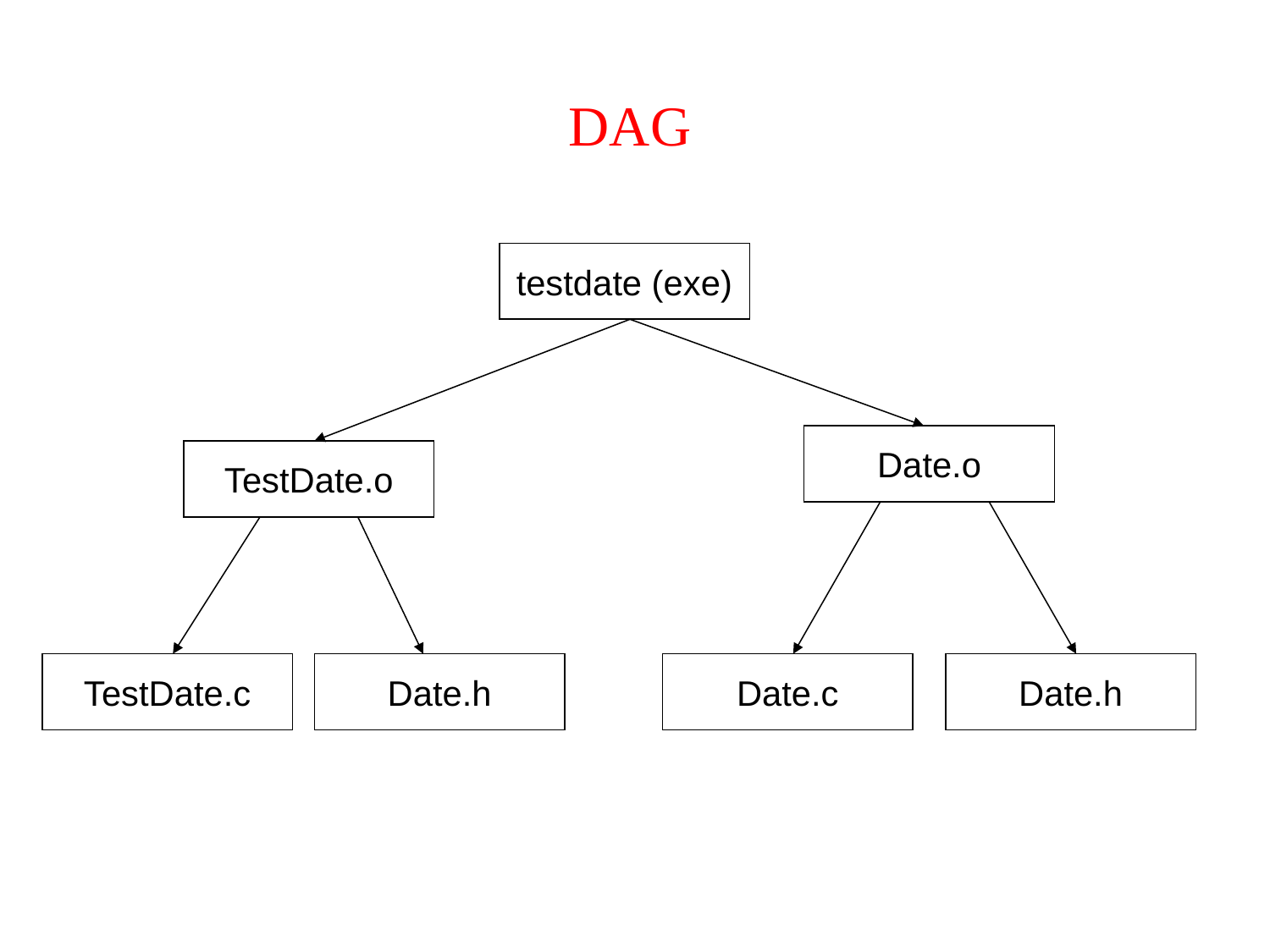

DAG
testdate (exe)
Date.o
TestDate.o
TestDate.c
Date.h
Date.c
Date.h